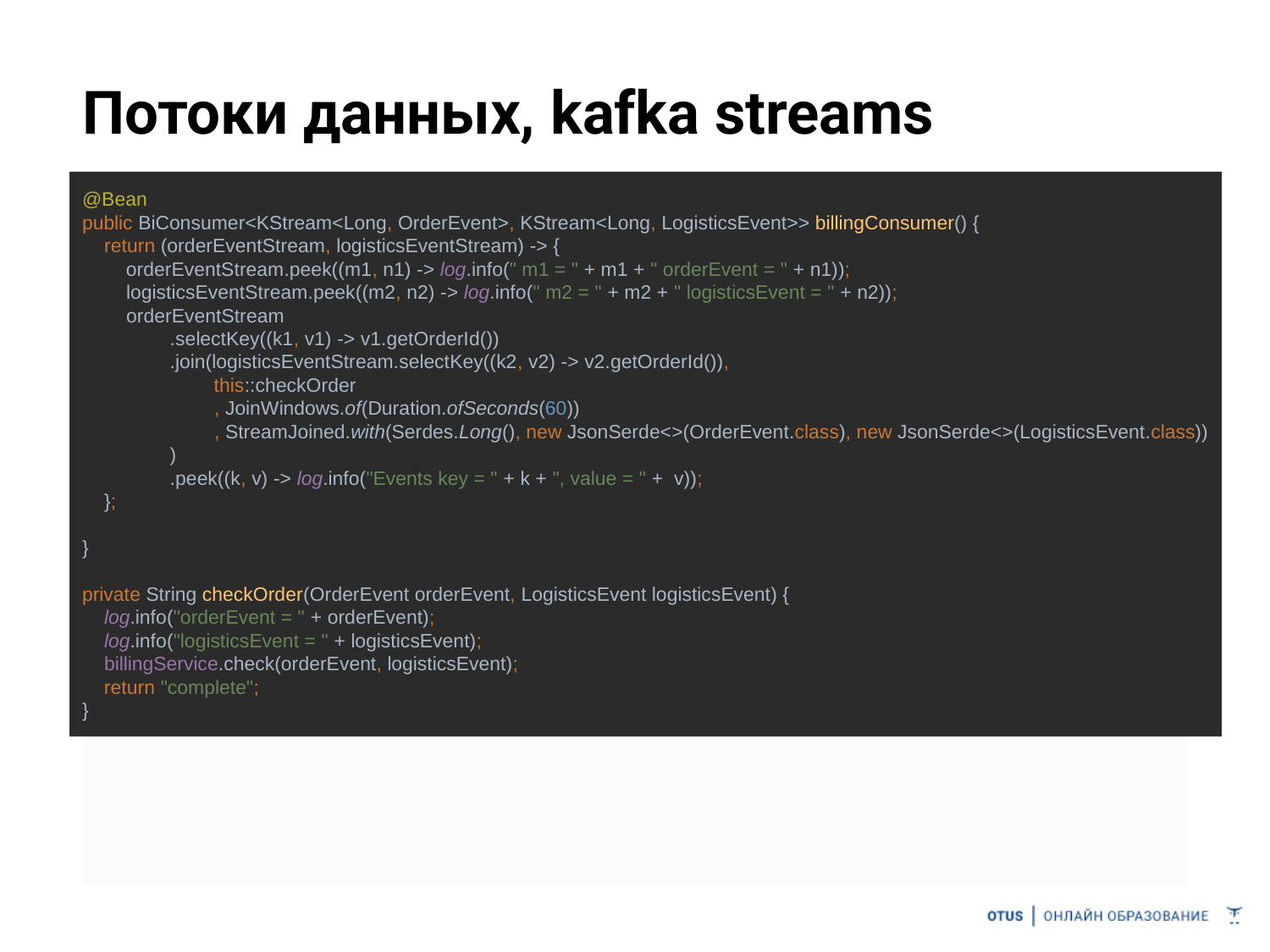

# Потоки данных, kafka streams
@Bean
public BiConsumer<KStream<Long, OrderEvent>, KStream<Long, LogisticsEvent>> billingConsumer() {
    return (orderEventStream, logisticsEventStream) -> {
        orderEventStream.peek((m1, n1) -> log.info(" m1 = " + m1 + " orderEvent = " + n1));
        logisticsEventStream.peek((m2, n2) -> log.info(" m2 = " + m2 + " logisticsEvent = " + n2));
        orderEventStream
                .selectKey((k1, v1) -> v1.getOrderId())
                .join(logisticsEventStream.selectKey((k2, v2) -> v2.getOrderId()),
                        this::checkOrder
                        , JoinWindows.of(Duration.ofSeconds(60))
                        , StreamJoined.with(Serdes.Long(), new JsonSerde<>(OrderEvent.class), new JsonSerde<>(LogisticsEvent.class))
                )
                .peek((k, v) -> log.info("Events key = " + k + ", value = " +  v));
    };
}
private String checkOrder(OrderEvent orderEvent, LogisticsEvent logisticsEvent) {
    log.info("orderEvent = " + orderEvent);
    log.info("logisticsEvent = " + logisticsEvent);
    billingService.check(orderEvent, logisticsEvent);
    return "complete";
}